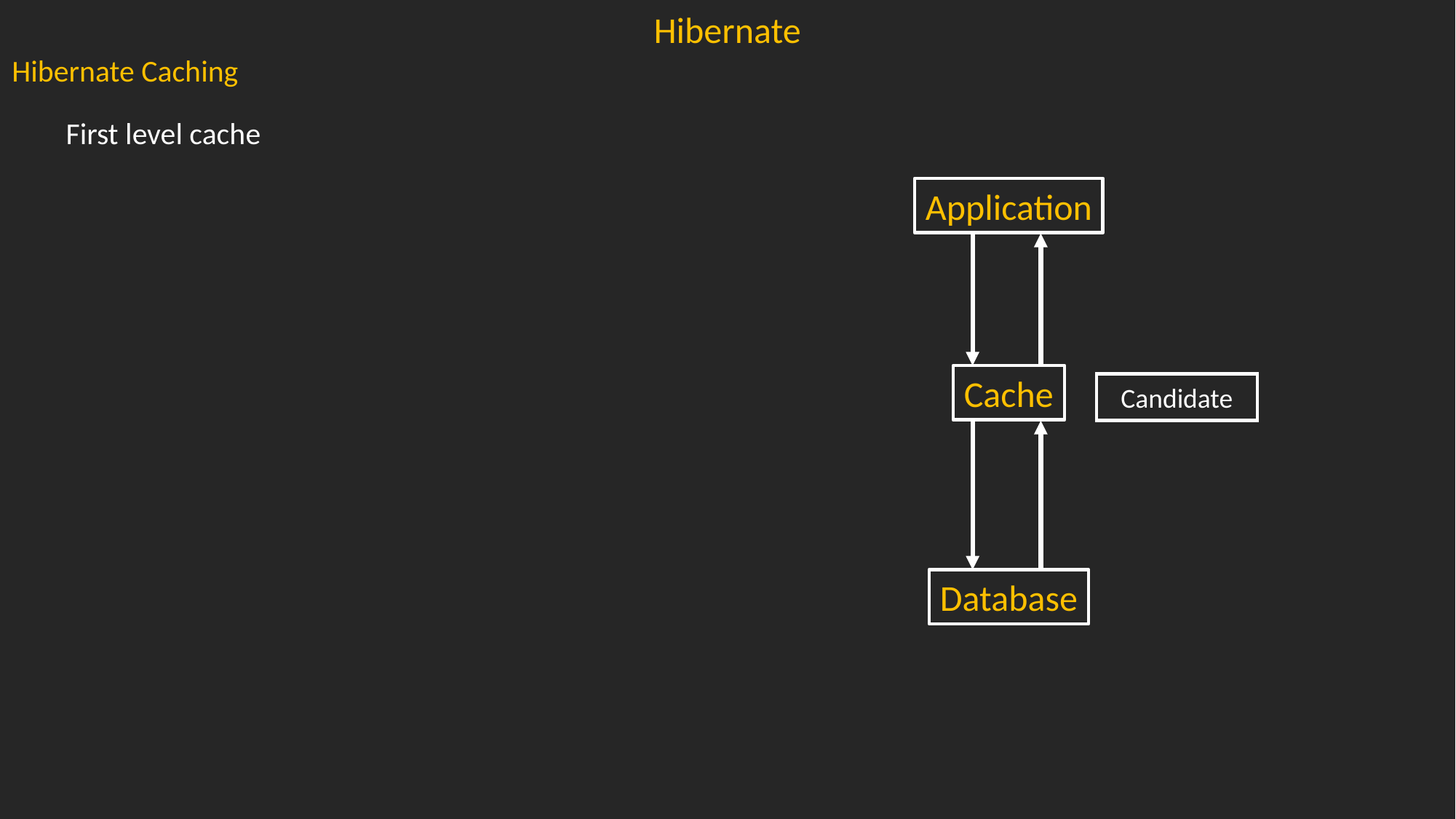

Hibernate
Hibernate Caching
First level cache
Application
Second level cache
Cache
Candidate
Database